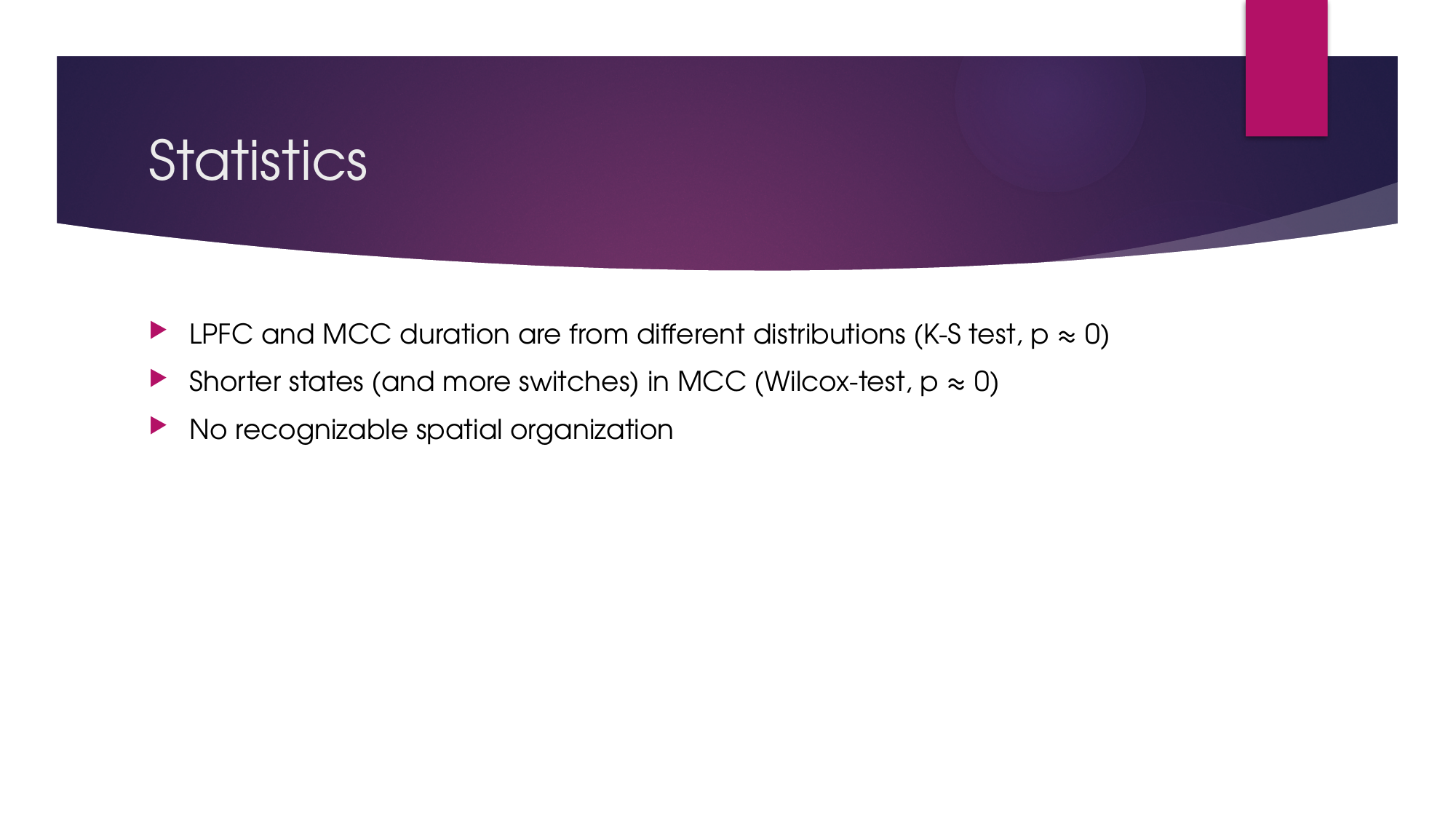

# Statistics
LPFC and MCC duration are from different distributions (K-S test, p ≈ 0)
Shorter states (and more switches) in MCC (Wilcox-test, p ≈ 0)
No recognizable spatial organization